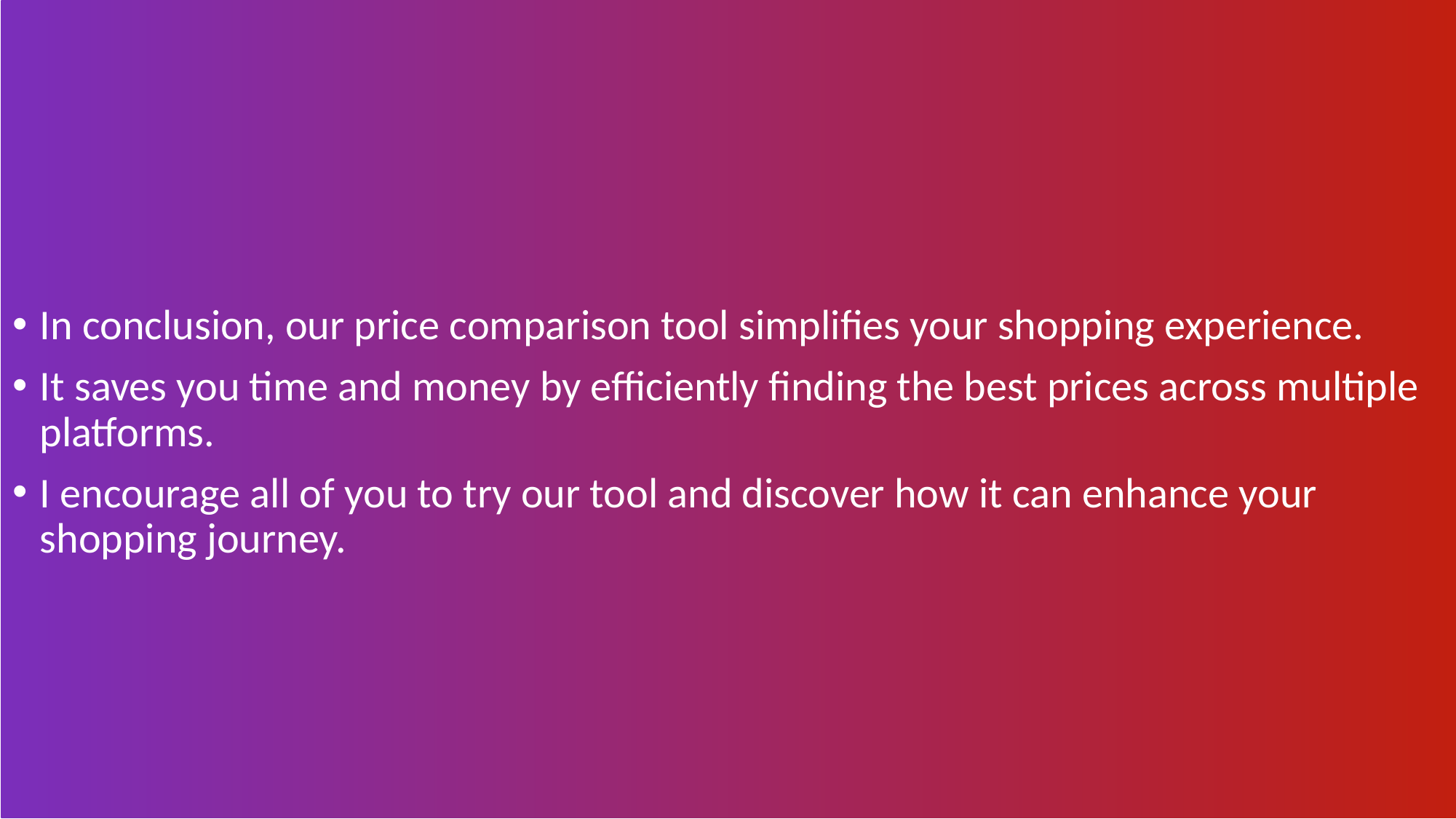

In conclusion, our price comparison tool simplifies your shopping experience.
It saves you time and money by efficiently finding the best prices across multiple platforms.
I encourage all of you to try our tool and discover how it can enhance your shopping journey.